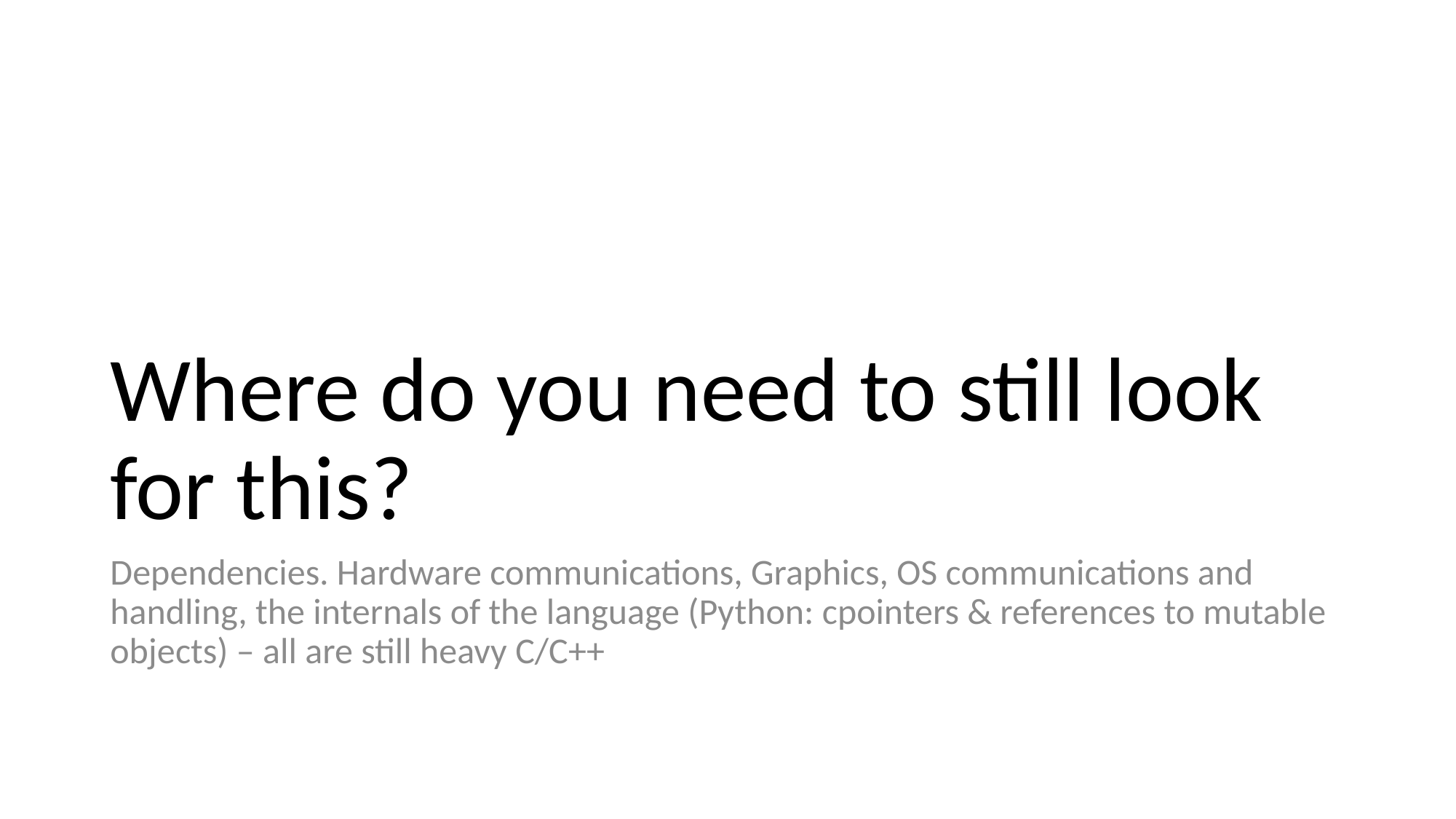

# Where do you need to still look for this?
Dependencies. Hardware communications, Graphics, OS communications and handling, the internals of the language (Python: cpointers & references to mutable objects) – all are still heavy C/C++